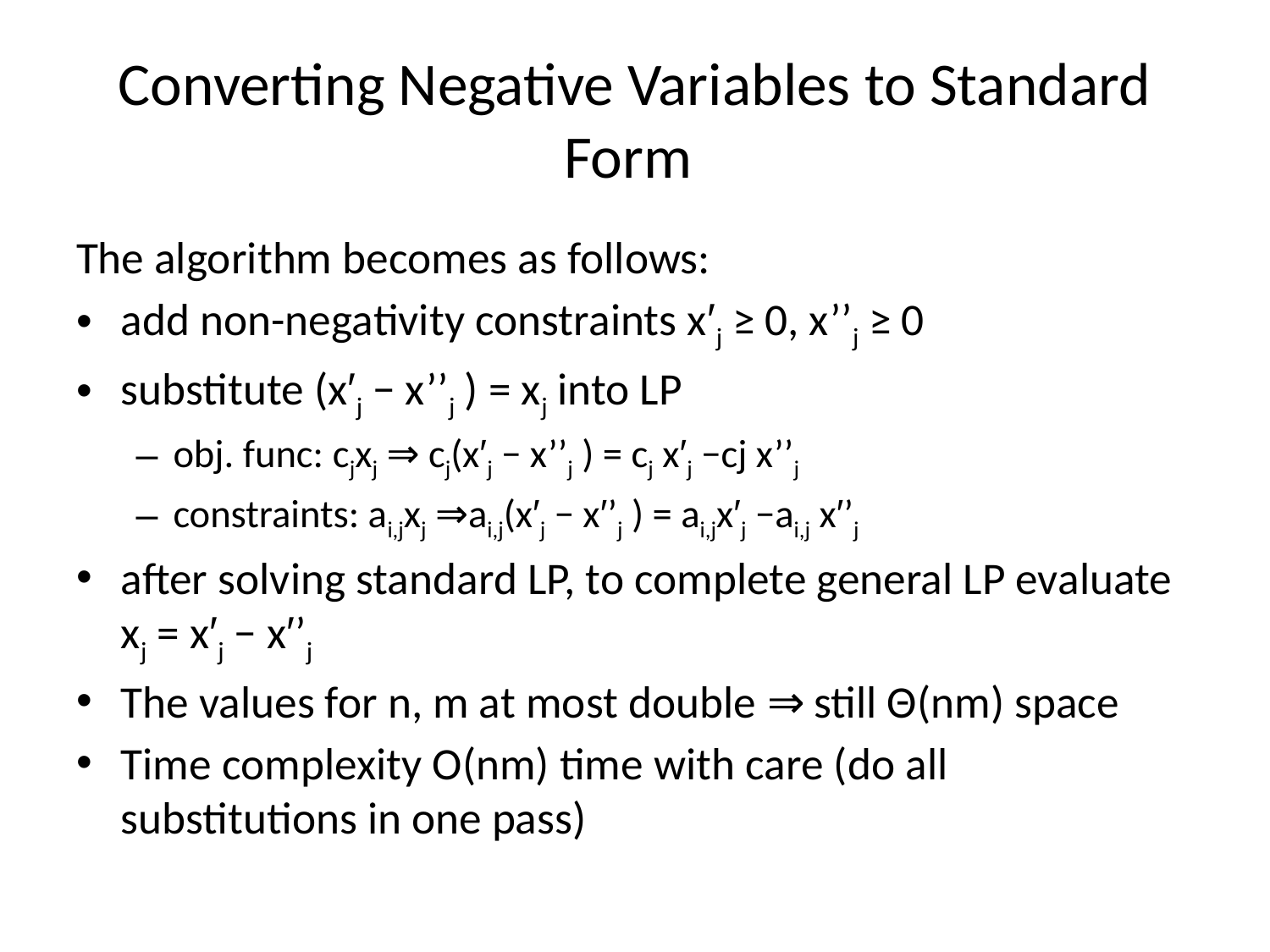

# Converting Negative Variables to Standard Form
The algorithm becomes as follows:
add non-negativity constraints x′j ≥ 0, x’’j ≥ 0
substitute (x′j − x’’j ) = xj into LP
obj. func: cjxj ⇒ cj(x′j − x’’j ) = cj x′j −cj x’’j
constraints: ai,jxj ⇒ai,j(x′j − x′’j ) = ai,jx′j −ai,j x′’j
after solving standard LP, to complete general LP evaluate xj = x′j − x′’j
The values for n, m at most double ⇒ still Θ(nm) space
Time complexity O(nm) time with care (do all substitutions in one pass)